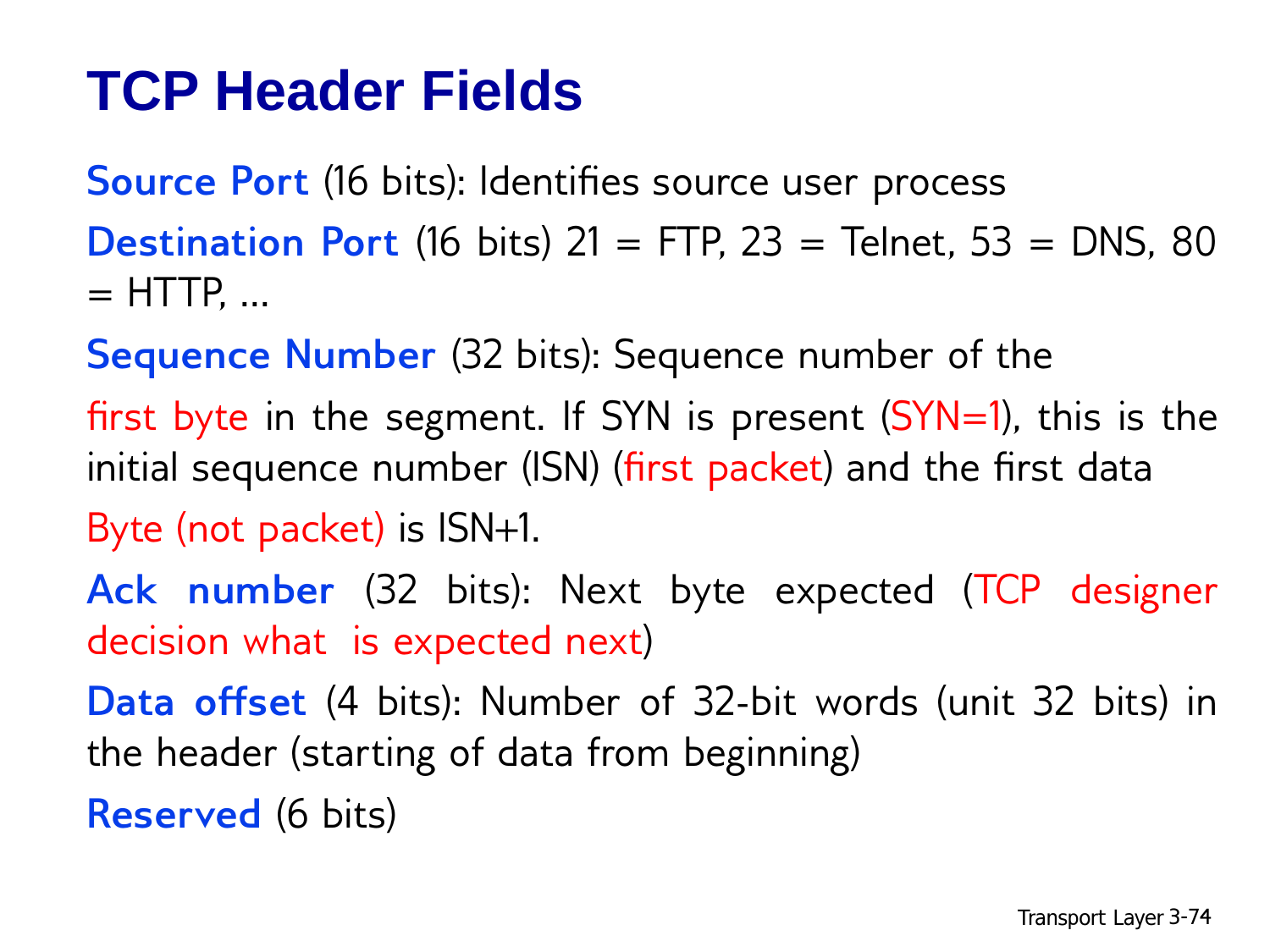

# TCP Header Fields
Source Port (16 bits): Identifies source user process
Destination Port (16 bits) 21 = FTP, 23 = Telnet, 53 = DNS, 80 = HTTP, ...
Sequence Number (32 bits): Sequence number of the
first byte in the segment. If SYN is present (SYN=1), this is the initial sequence number (ISN) (first packet) and the first data
Byte (not packet) is ISN+1.
Ack number (32 bits): Next byte expected (TCP designer decision what  is expected next)
Data offset (4 bits): Number of 32-bit words (unit 32 bits) in the header (starting of data from beginning)
Reserved (6 bits)
Transport Layer
3-74